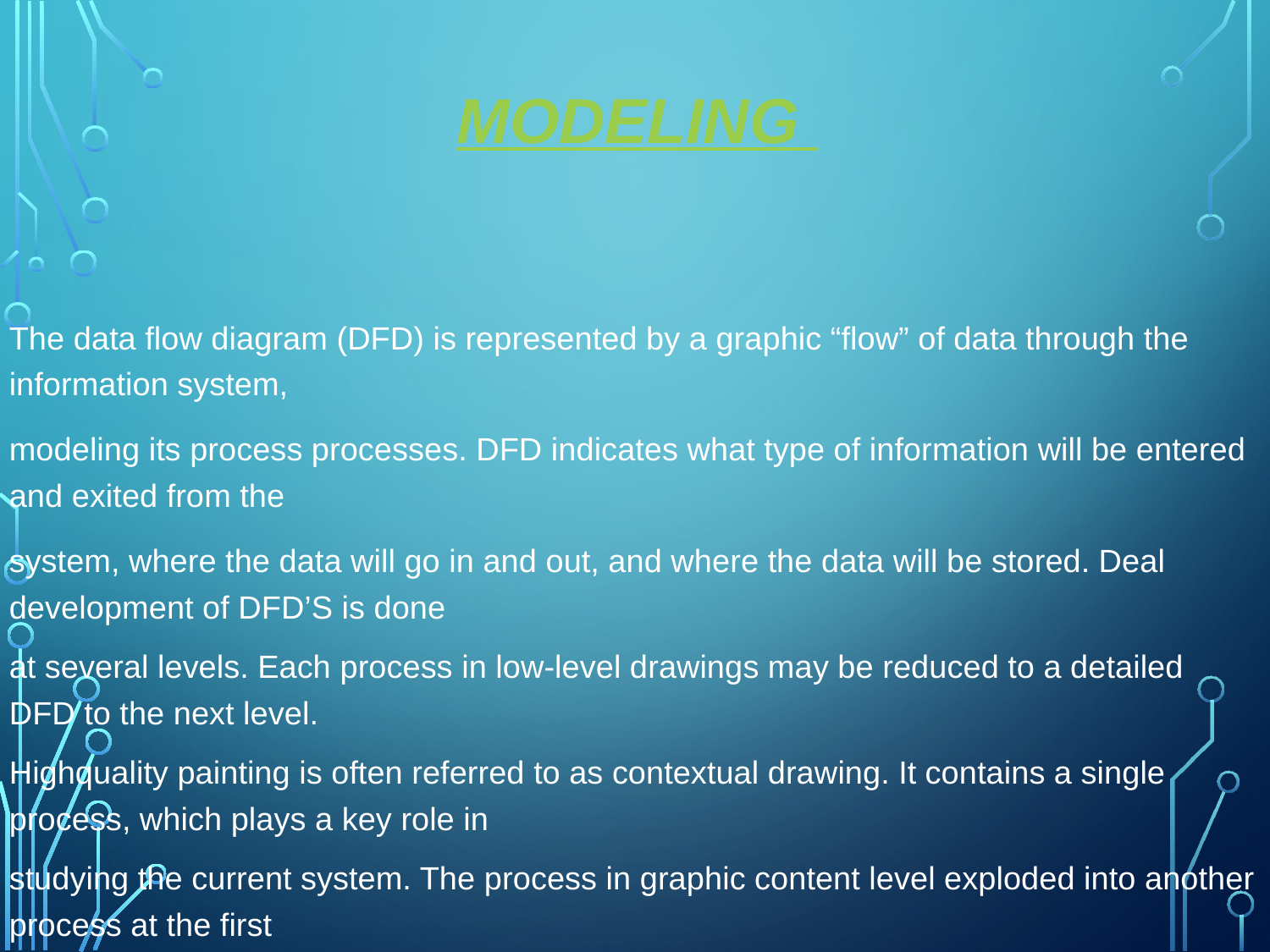

# MODELING

The data flow diagram (DFD) is represented by a graphic “flow” of data through the information system,
modeling its process processes. DFD indicates what type of information will be entered and exited from the
system, where the data will go in and out, and where the data will be stored. Deal development of DFD’S is done
at several levels. Each process in low-level drawings may be reduced to a detailed DFD to the next level.
Highquality painting is often referred to as contextual drawing. It contains a single process, which plays a key role in
studying the current system. The process in graphic content level exploded into another process at the first